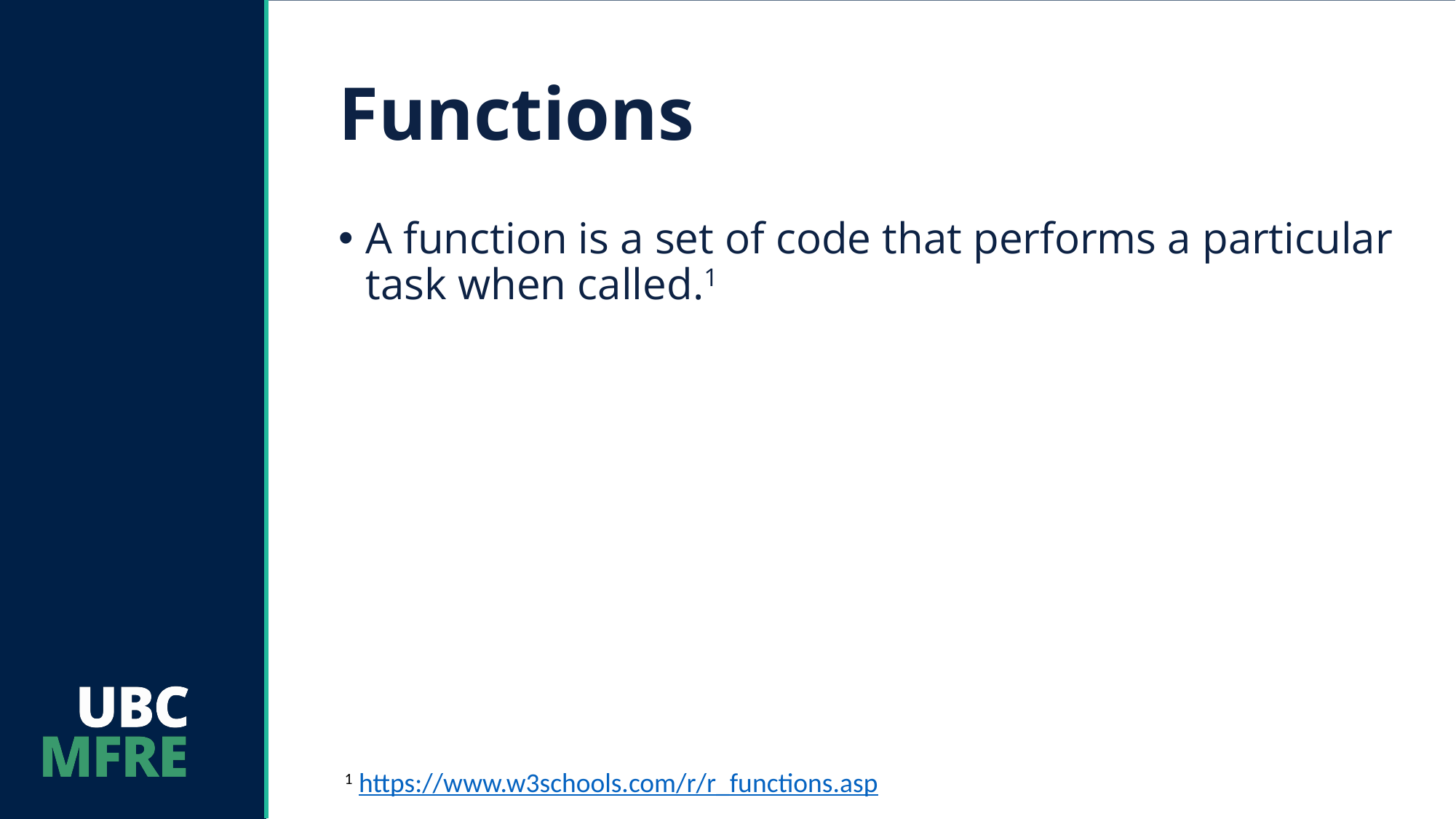

# Functions
A function is a set of code that performs a particular task when called.1
1 https://www.w3schools.com/r/r_functions.asp